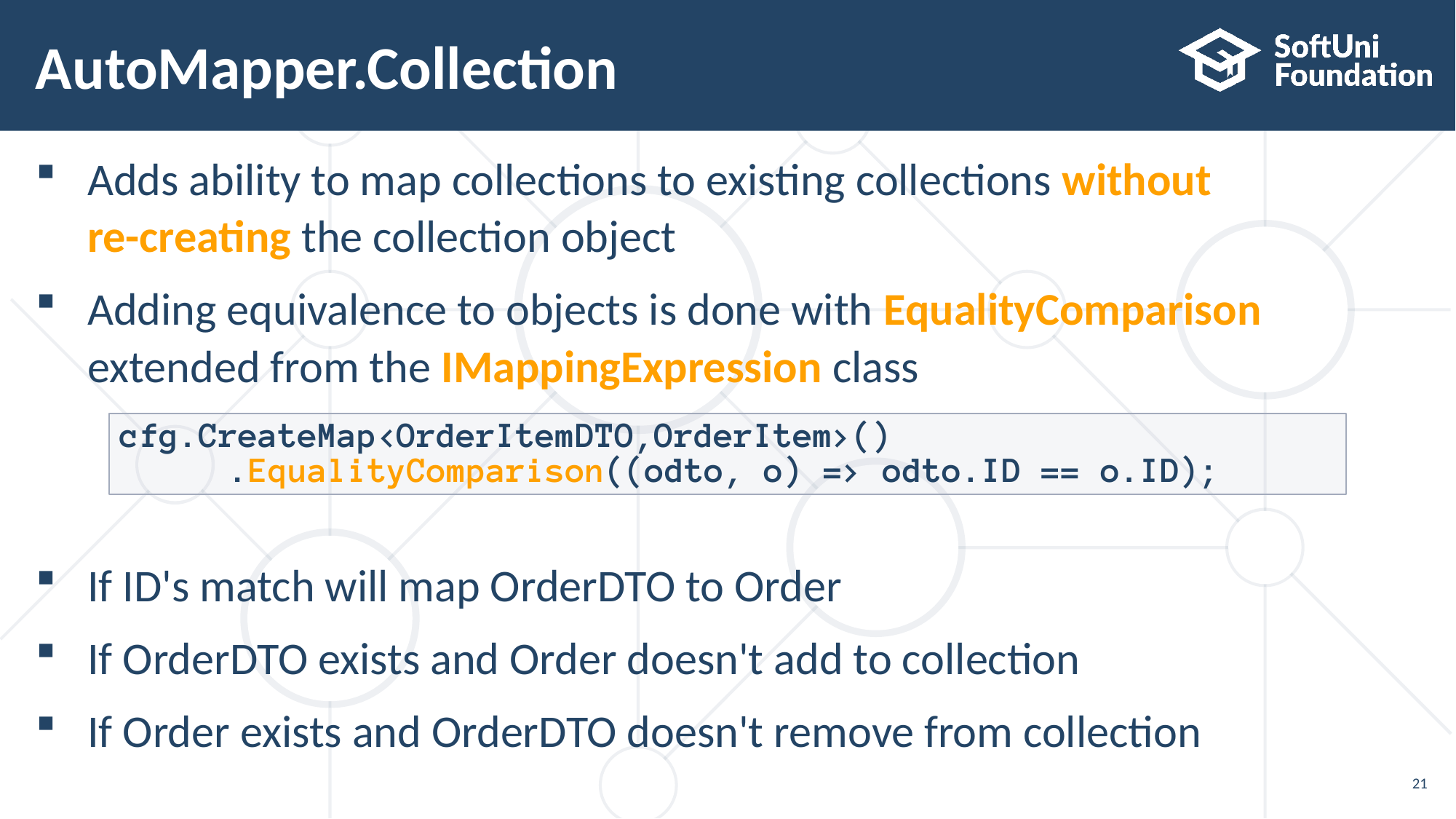

# AutoMapper.Collection
Adds ability to map collections to existing collections without
re-creating the collection object
Adding equivalence to objects is done with EqualityComparison
extended from the IMappingExpression class

If ID's match will map OrderDTO to Order
If OrderDTO exists and Order doesn't add to collection
If Order exists and OrderDTO doesn't remove from collection

cfg.CreateMap<OrderItemDTO,OrderItem>()
	.EqualityComparison((odto, o) => odto.ID == o.ID);
21